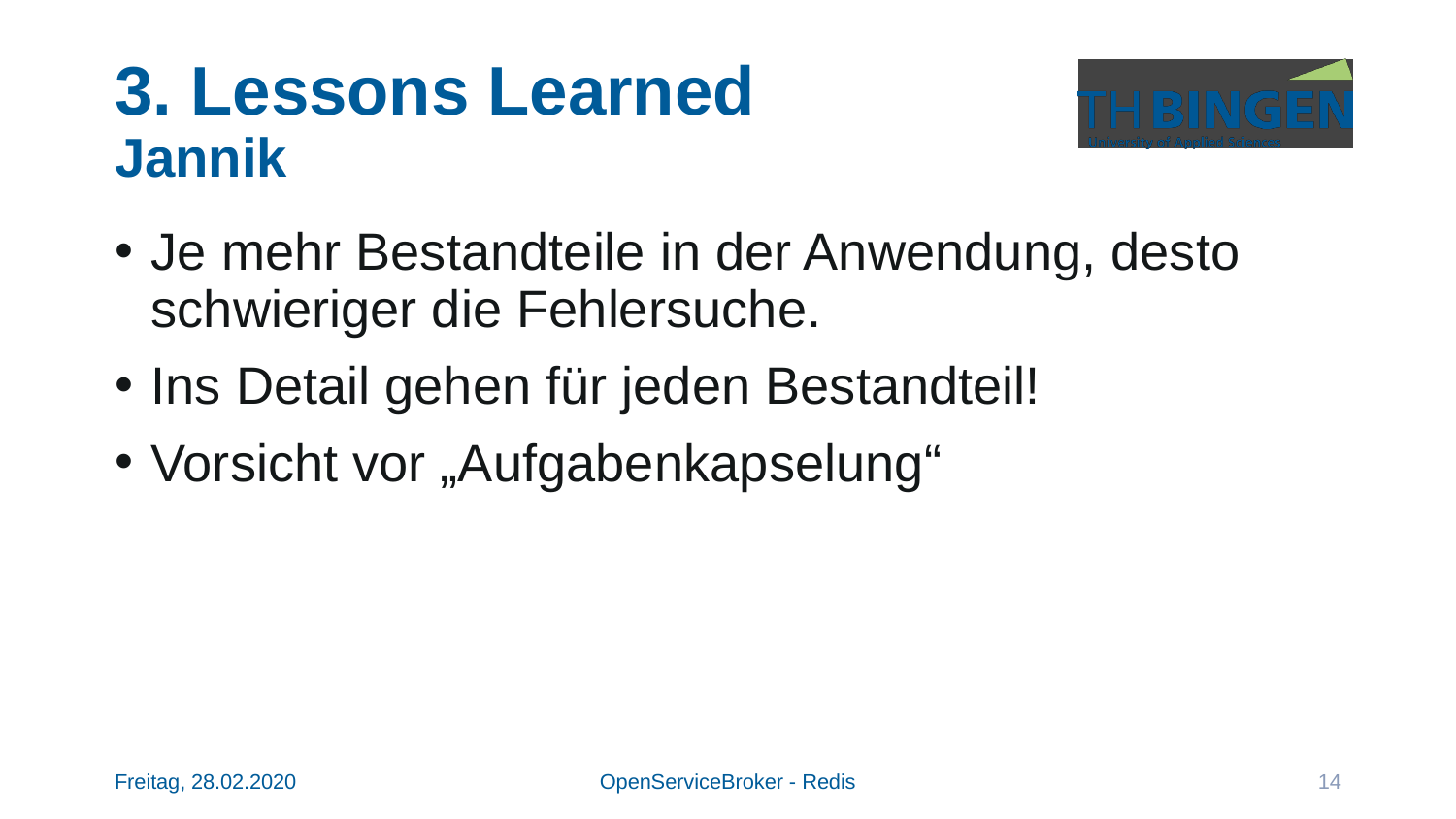

# 3. Lessons Learned Jannik
Je mehr Bestandteile in der Anwendung, desto schwieriger die Fehlersuche.
Ins Detail gehen für jeden Bestandteil!
Vorsicht vor „Aufgabenkapselung“

Freitag, 28.02.2020
OpenServiceBroker - Redis
14